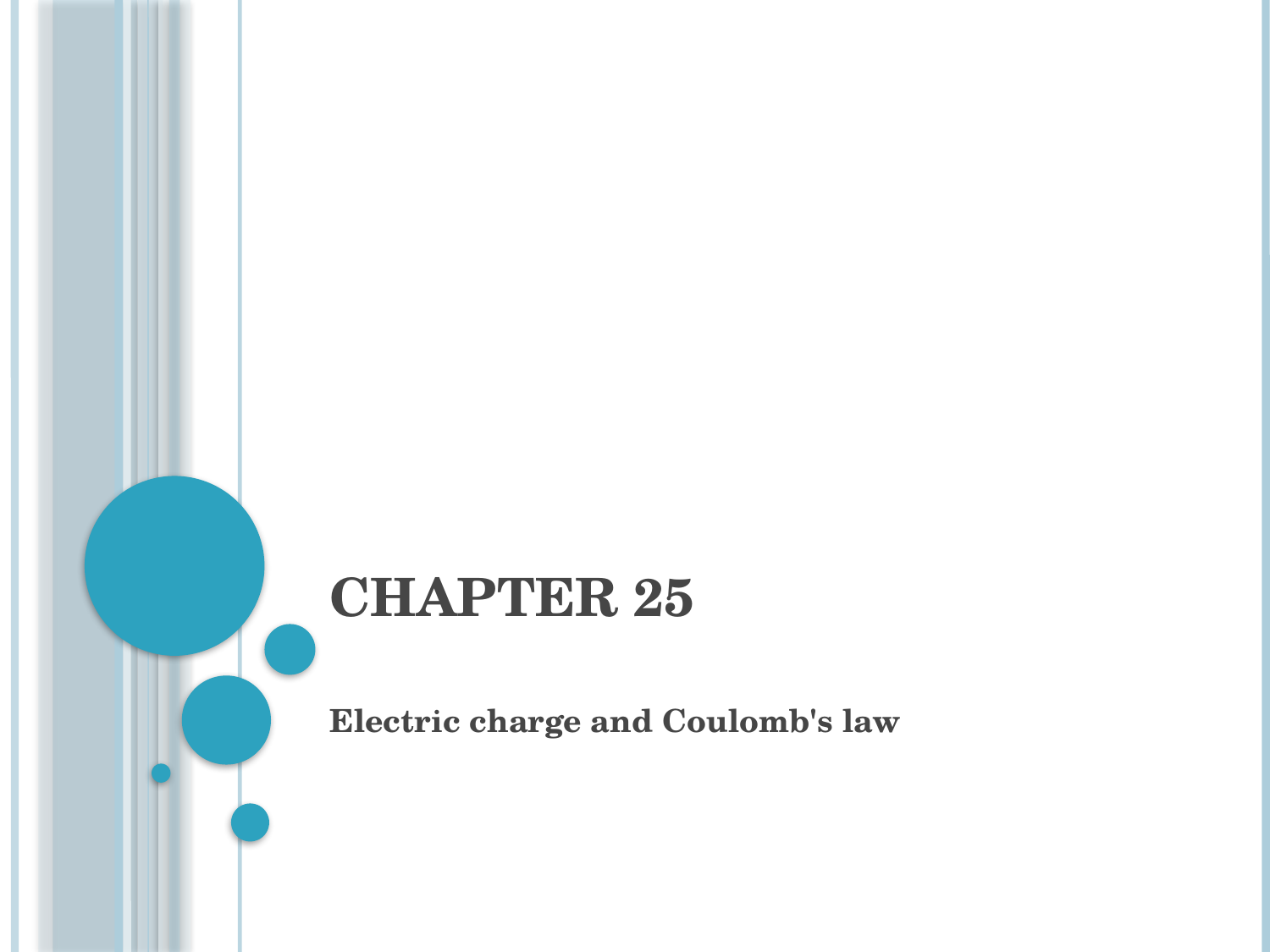

# Chapter 25
Electric charge and Coulomb's law